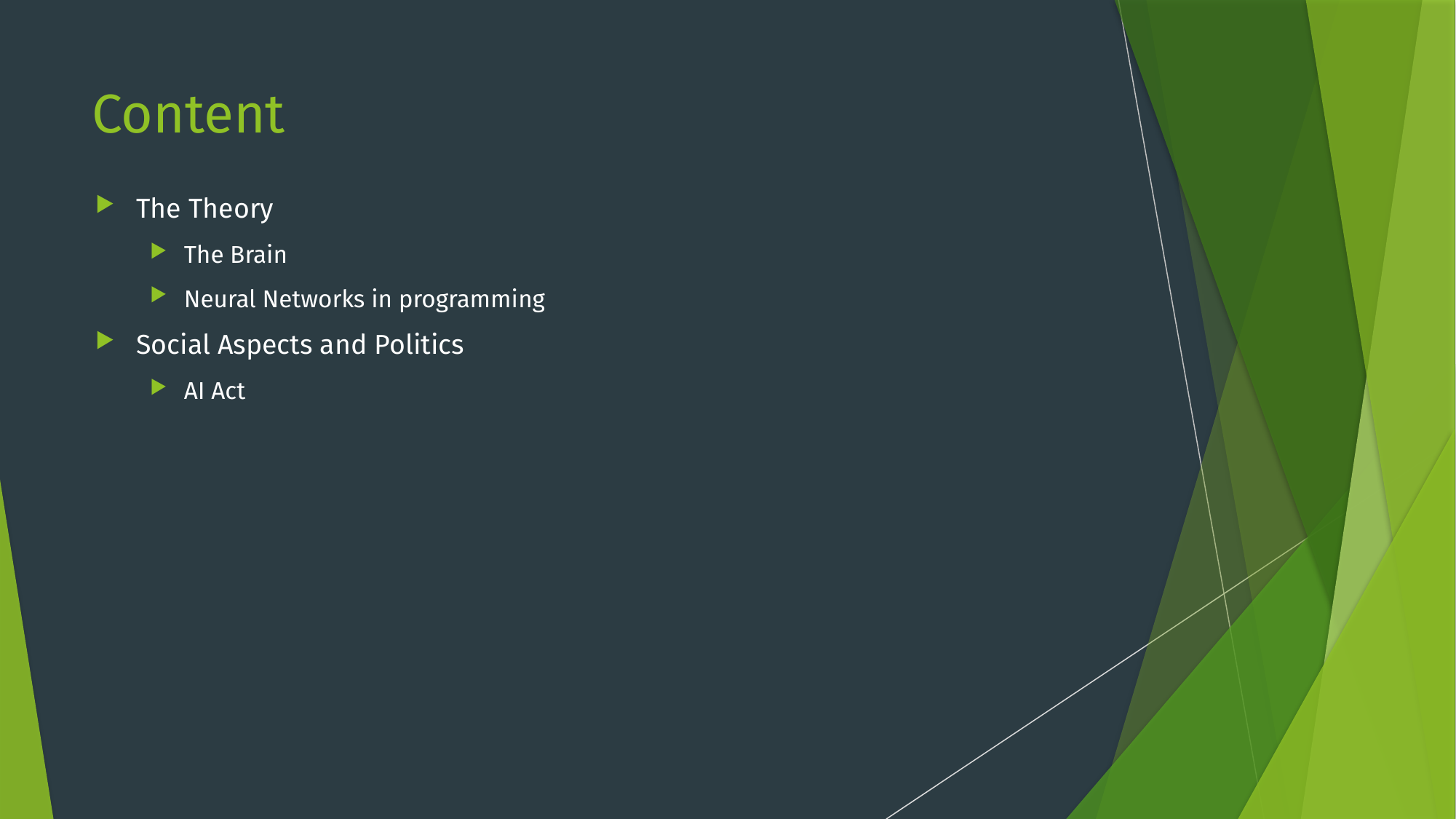

# Content
The Theory
The Brain
Neural Networks in programming
Social Aspects and Politics
AI Act